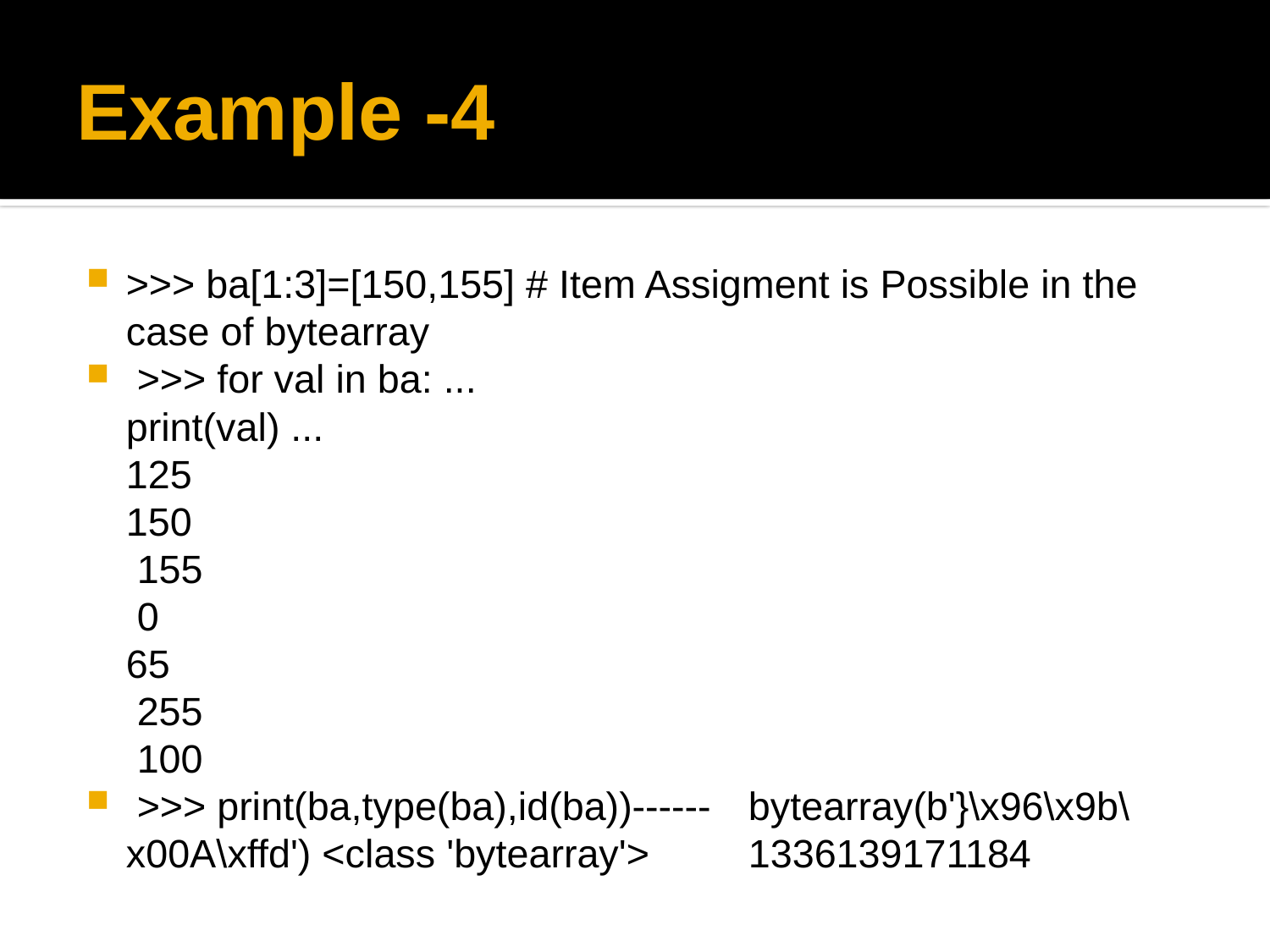

# Example -4
>>> ba[1:3]=[150,155] # Item Assigment is Possible in the 				case of bytearray
 >>> for val in ba: ...
			print(val) ...
			125
			150
			 155
			 0
			65
			 255
			 100
 >>> print(ba,type(ba),id(ba))------				bytearray(b'}\x96\x9b\x00A\xffd') <class 'bytearray'> 	1336139171184